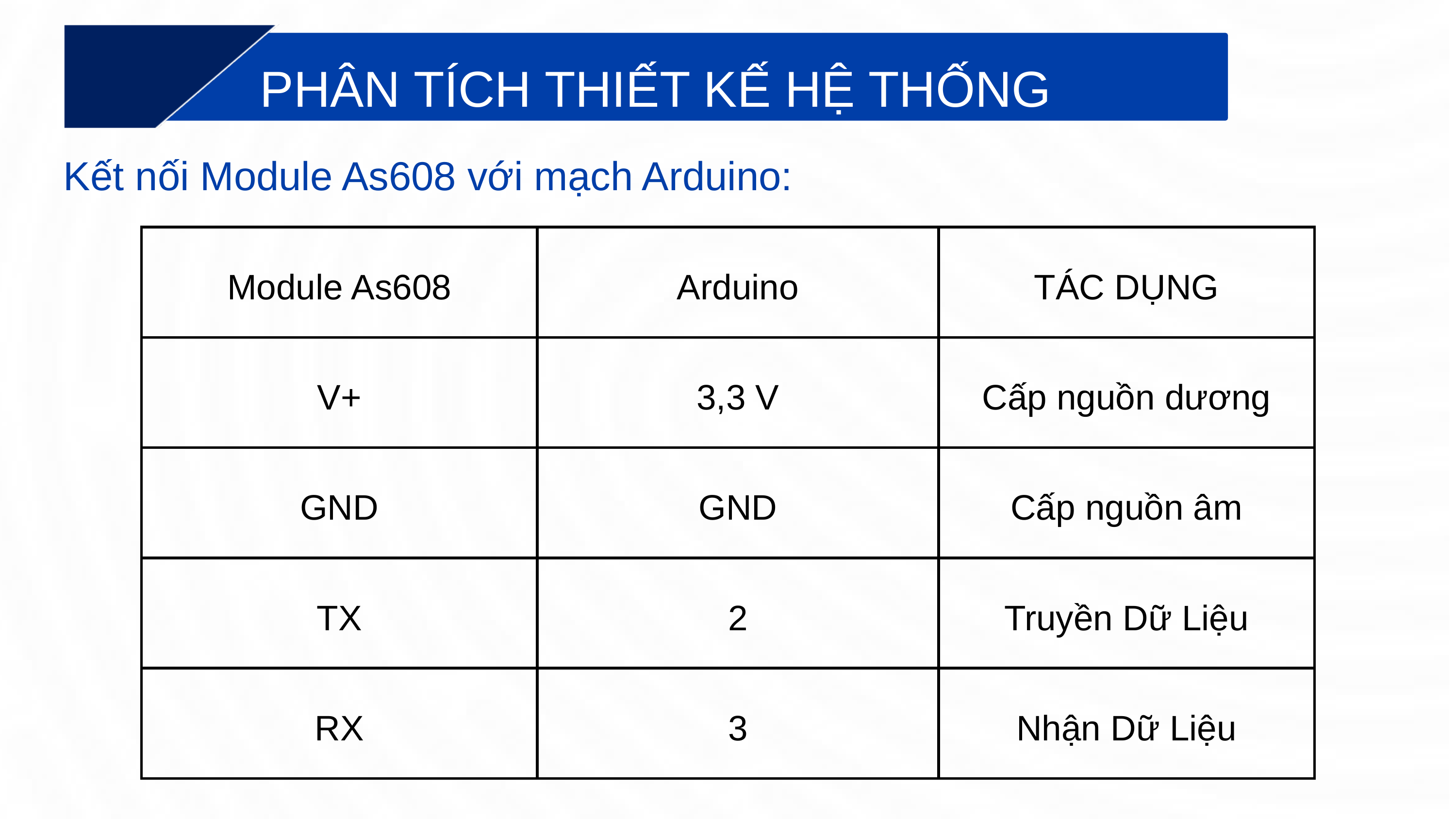

PHÂN TÍCH THIẾT KẾ HỆ THỐNG

Kết nối Module As608 với mạch Arduino:
| Module As608 | Arduino | TÁC DỤNG |
| --- | --- | --- |
| V+ | 3,3 V | Cấp nguồn dương |
| GND | GND | Cấp nguồn âm |
| TX | 2 | Truyền Dữ Liệu |
| RX | 3 | Nhận Dữ Liệu |